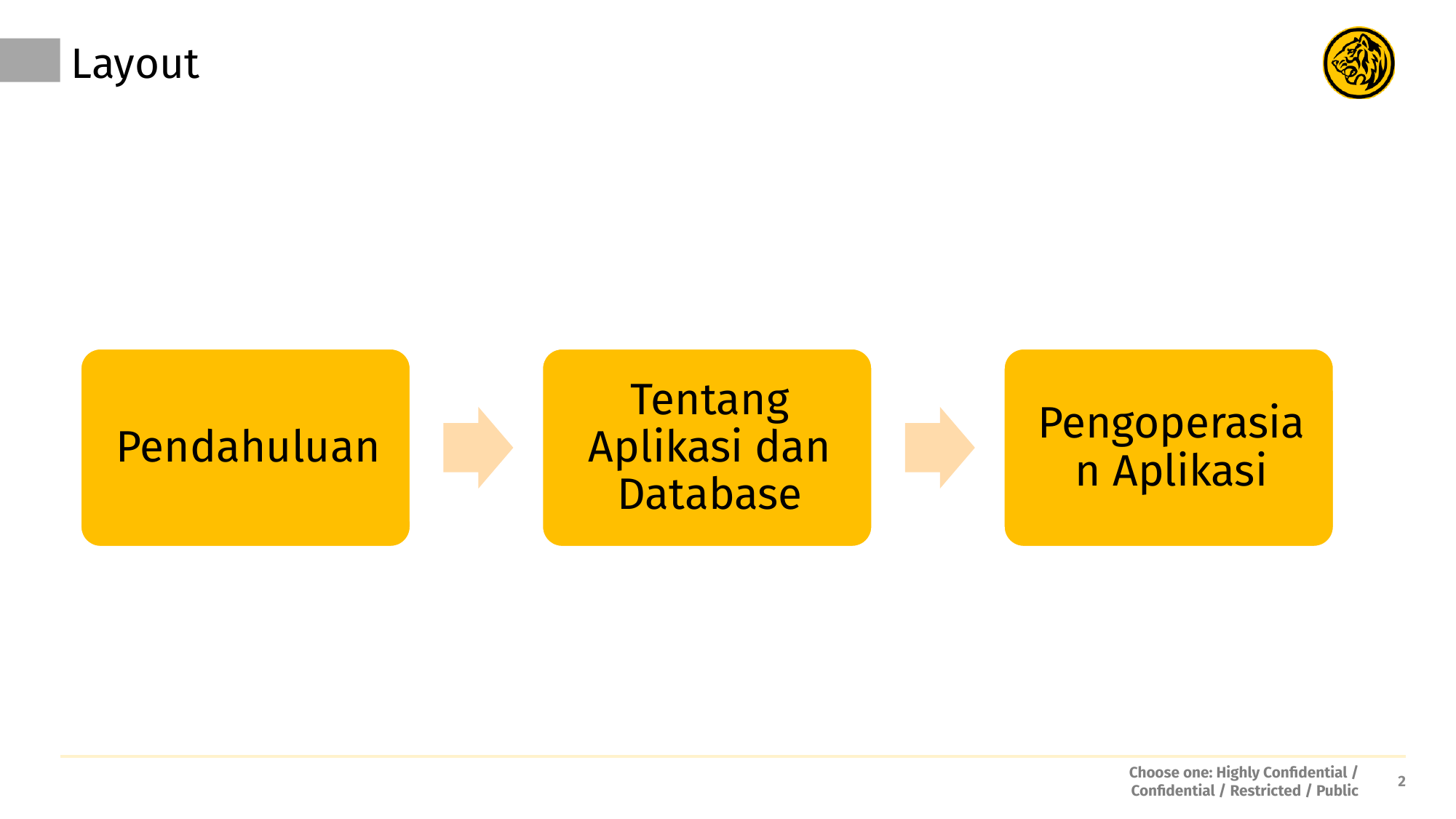

# Layout
Pendahuluan

Tentang Aplikasi dan Database

Pengoperasian Aplikasi
Choose one: Highly Confidential / Confidential / Restricted / Public
2